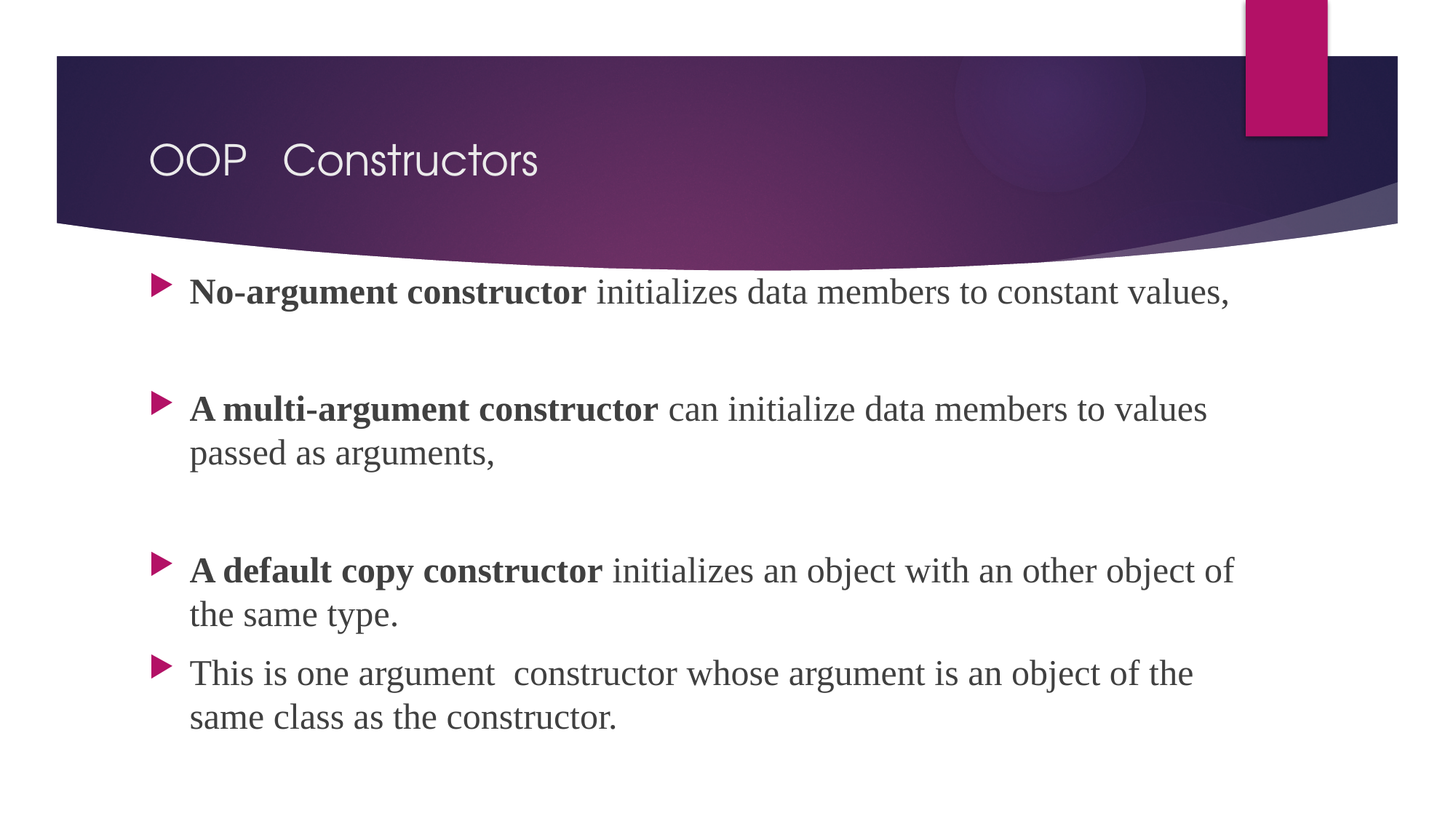

# OOP   Constructors
No-argument constructor initializes data members to constant values,

A multi-argument constructor can initialize data members to values passed as arguments,

A default copy constructor initializes an object with an other object of the same type.
This is one argument  constructor whose argument is an object of the same class as the constructor.